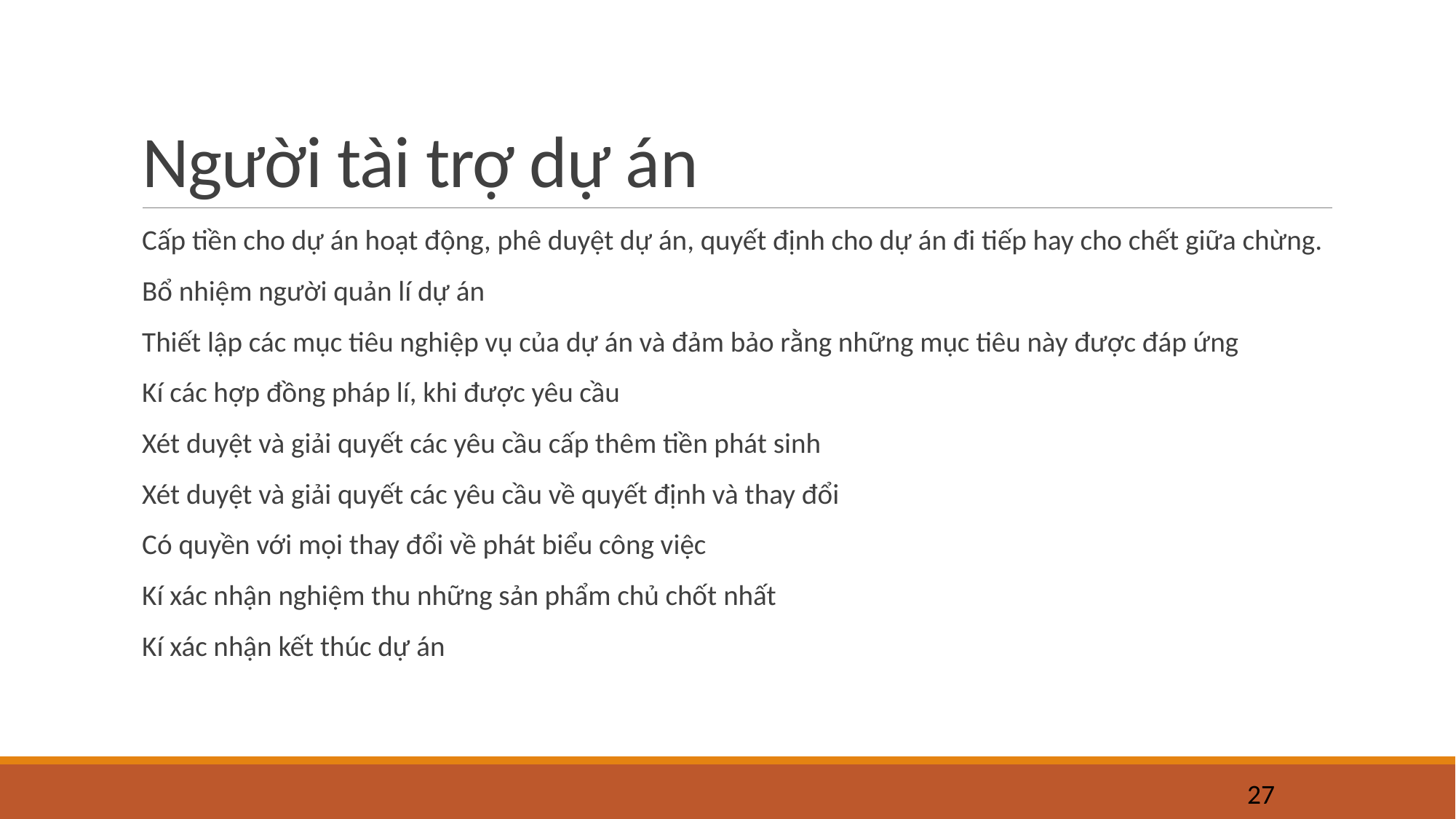

# Người tài trợ dự án
Cấp tiền cho dự án hoạt động, phê duyệt dự án, quyết định cho dự án đi tiếp hay cho chết giữa chừng.
Bổ nhiệm người quản lí dự án
Thiết lập các mục tiêu nghiệp vụ của dự án và đảm bảo rằng những mục tiêu này được đáp ứng
Kí các hợp đồng pháp lí, khi được yêu cầu
Xét duyệt và giải quyết các yêu cầu cấp thêm tiền phát sinh
Xét duyệt và giải quyết các yêu cầu về quyết định và thay đổi
Có quyền với mọi thay đổi về phát biểu công việc
Kí xác nhận nghiệm thu những sản phẩm chủ chốt nhất
Kí xác nhận kết thúc dự án
27